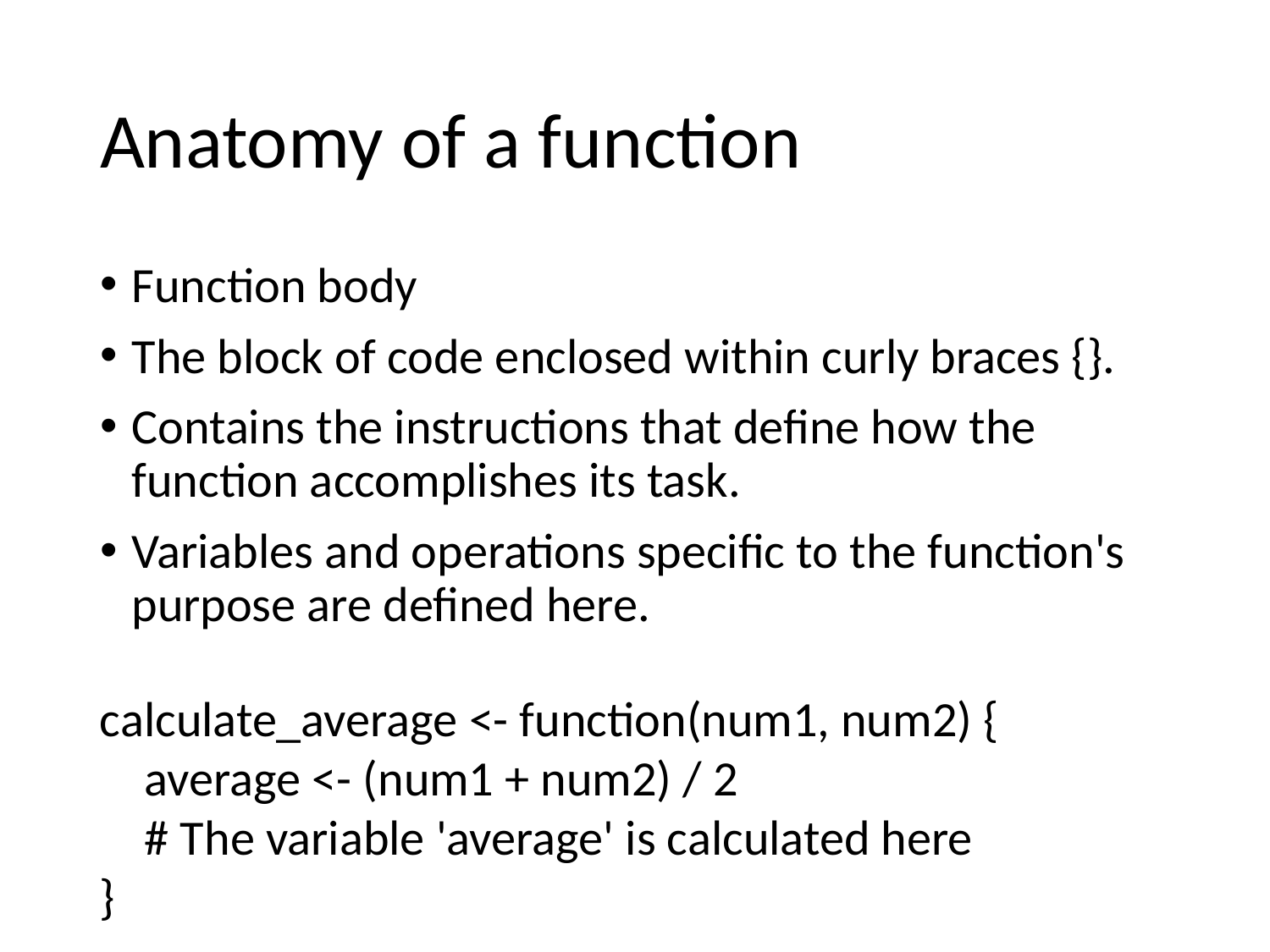

# Anatomy of a function
Function body
The block of code enclosed within curly braces {}.
Contains the instructions that define how the function accomplishes its task.
Variables and operations specific to the function's purpose are defined here.

calculate_average <- function(num1, num2) {
    average <- (num1 + num2) / 2
    # The variable 'average' is calculated here
}